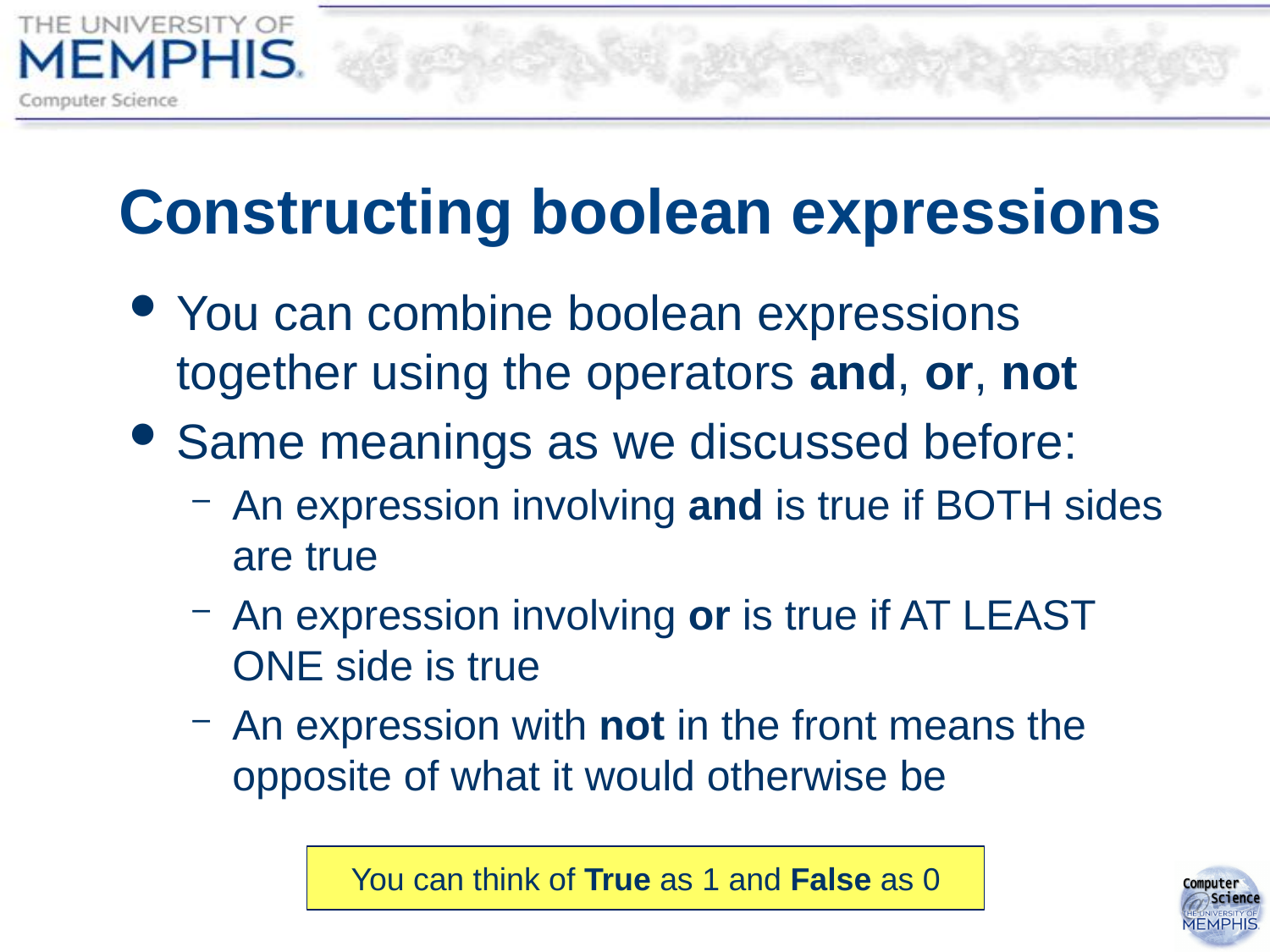

# Constructing boolean expressions
You can combine boolean expressions together using the operators and, or, not
Same meanings as we discussed before:
An expression involving and is true if BOTH sides are true
An expression involving or is true if AT LEAST ONE side is true
An expression with not in the front means the opposite of what it would otherwise be
You can think of True as 1 and False as 0